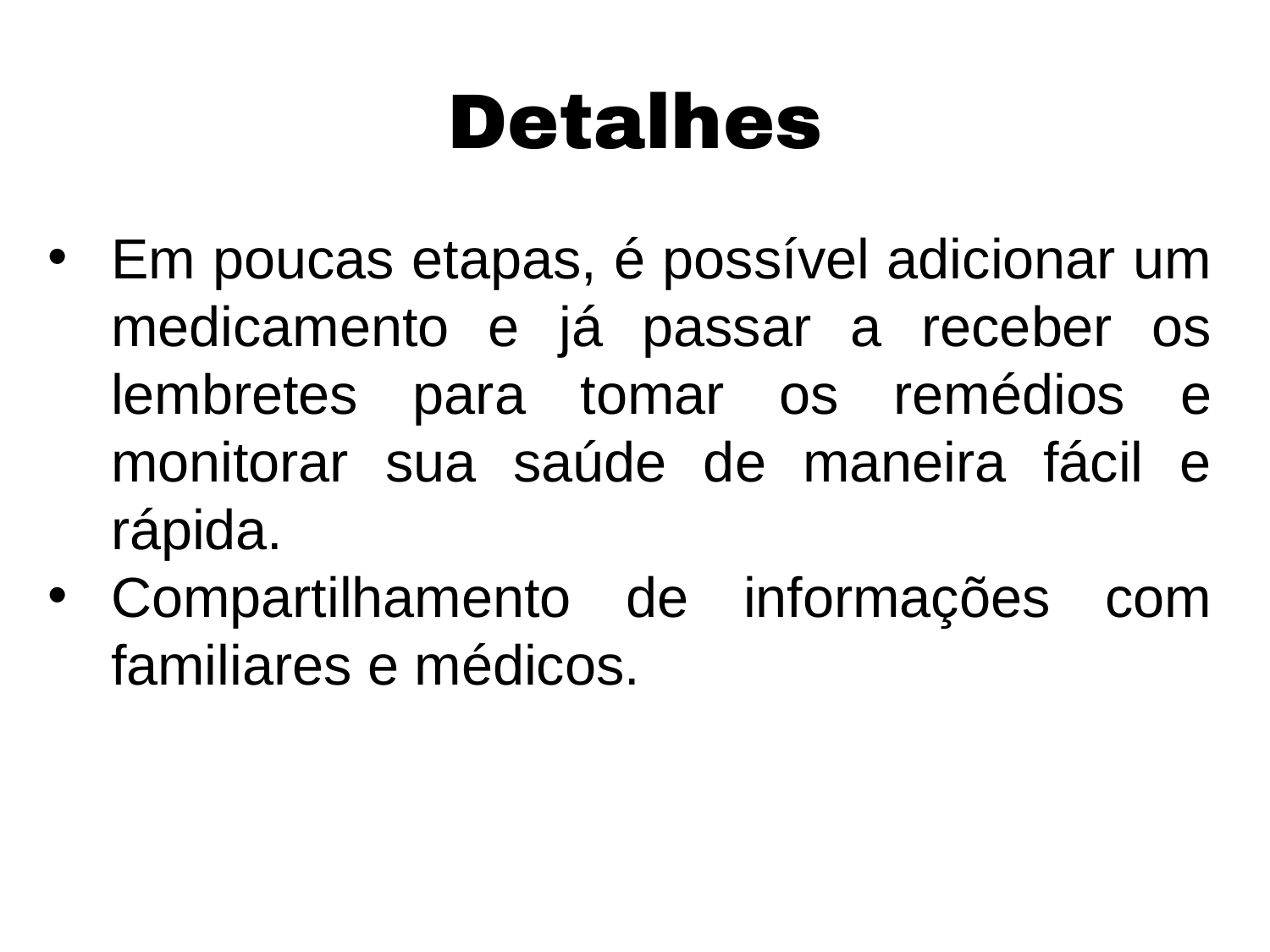

# Detalhes
Em poucas etapas, é possível adicionar um medicamento e já passar a receber os lembretes para tomar os remédios e monitorar sua saúde de maneira fácil e rápida.
Compartilhamento de informações com familiares e médicos.